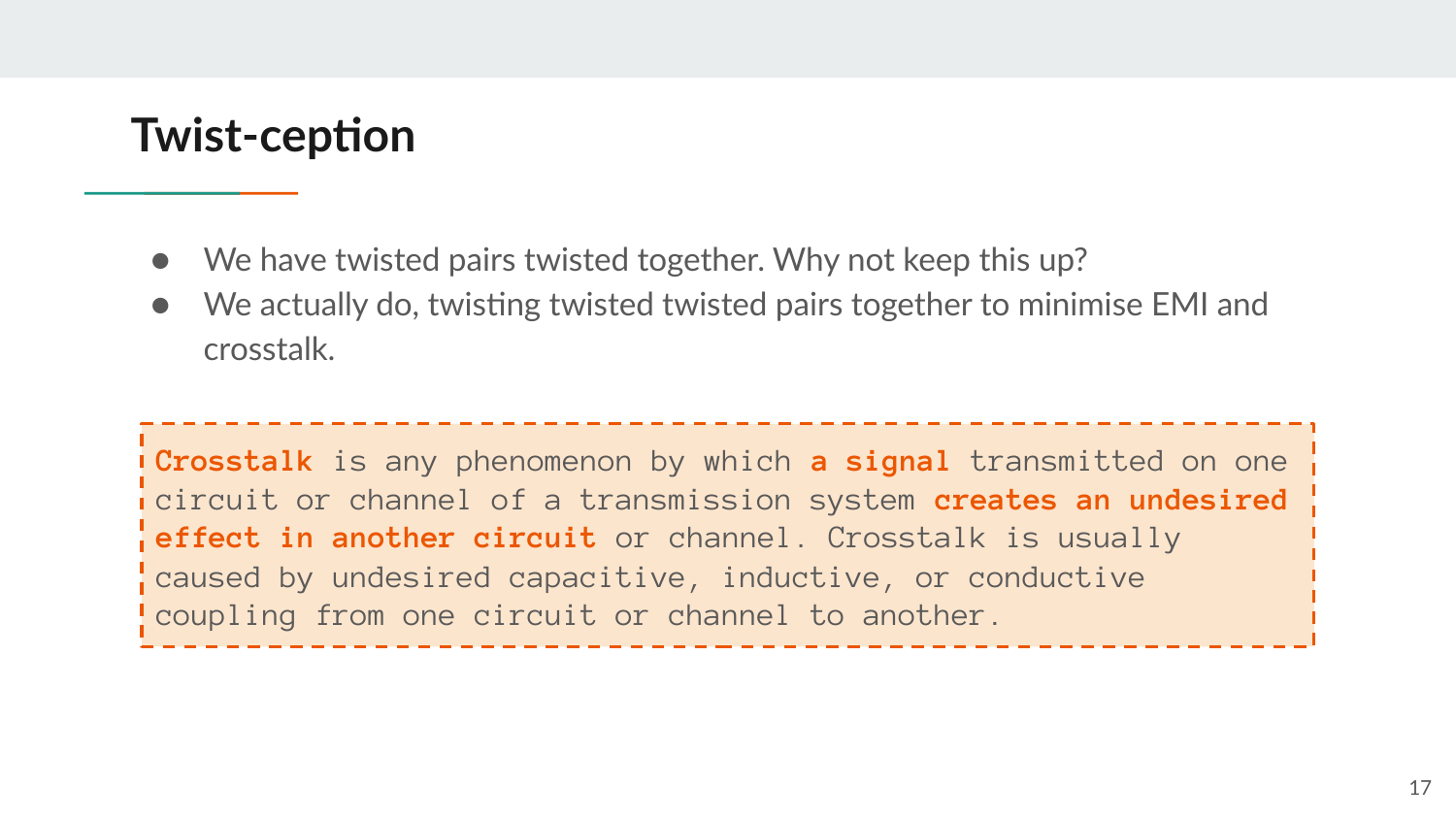

# Twist-ception
We have twisted pairs twisted together. Why not keep this up?
We actually do, twisting twisted twisted pairs together to minimise EMI and crosstalk.
Crosstalk is any phenomenon by which a signal transmitted on one circuit or channel of a transmission system creates an undesired effect in another circuit or channel. Crosstalk is usually caused by undesired capacitive, inductive, or conductive coupling from one circuit or channel to another.
17